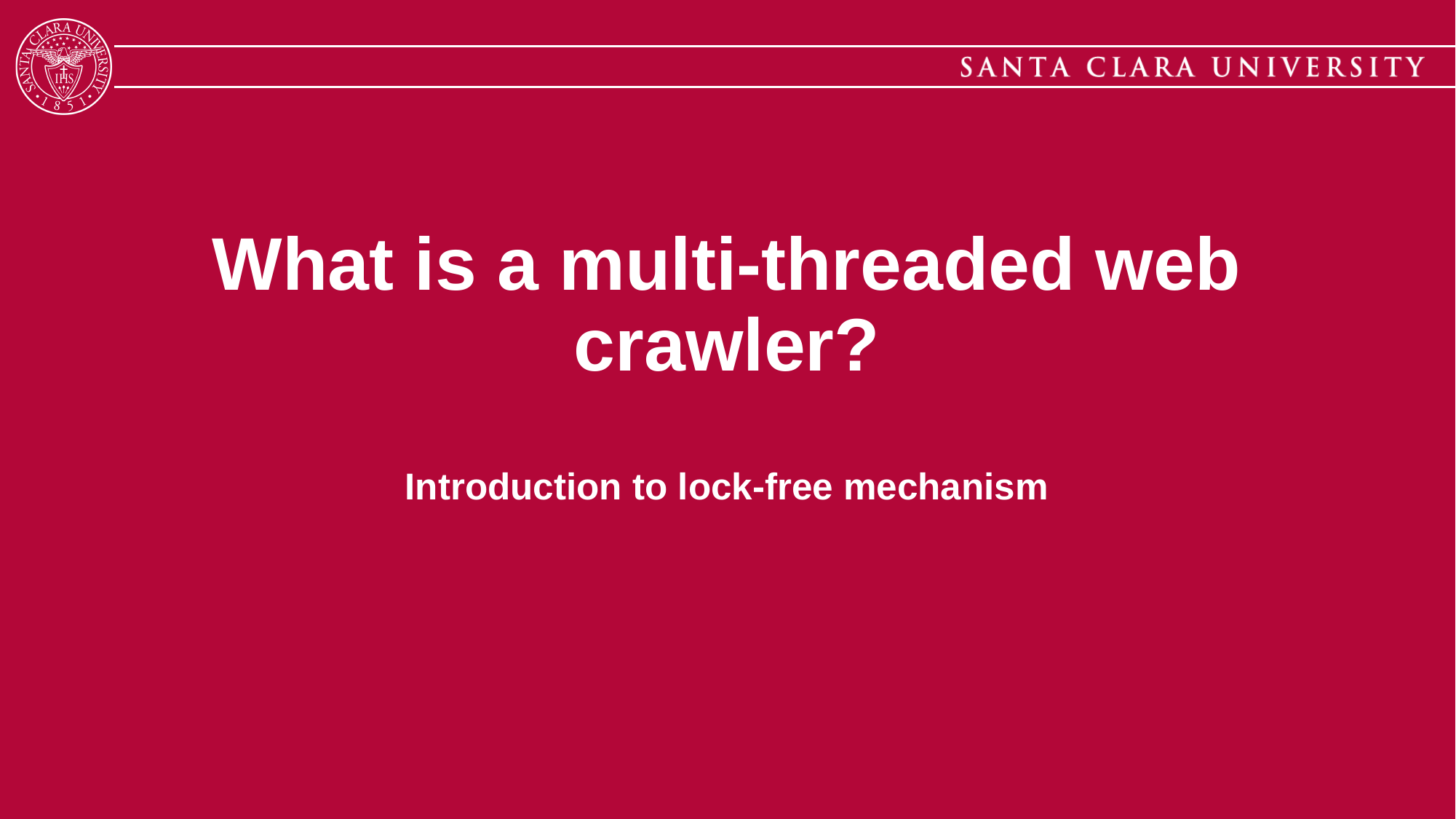

# What is a multi-threaded web crawler? Introduction to lock-free mechanism